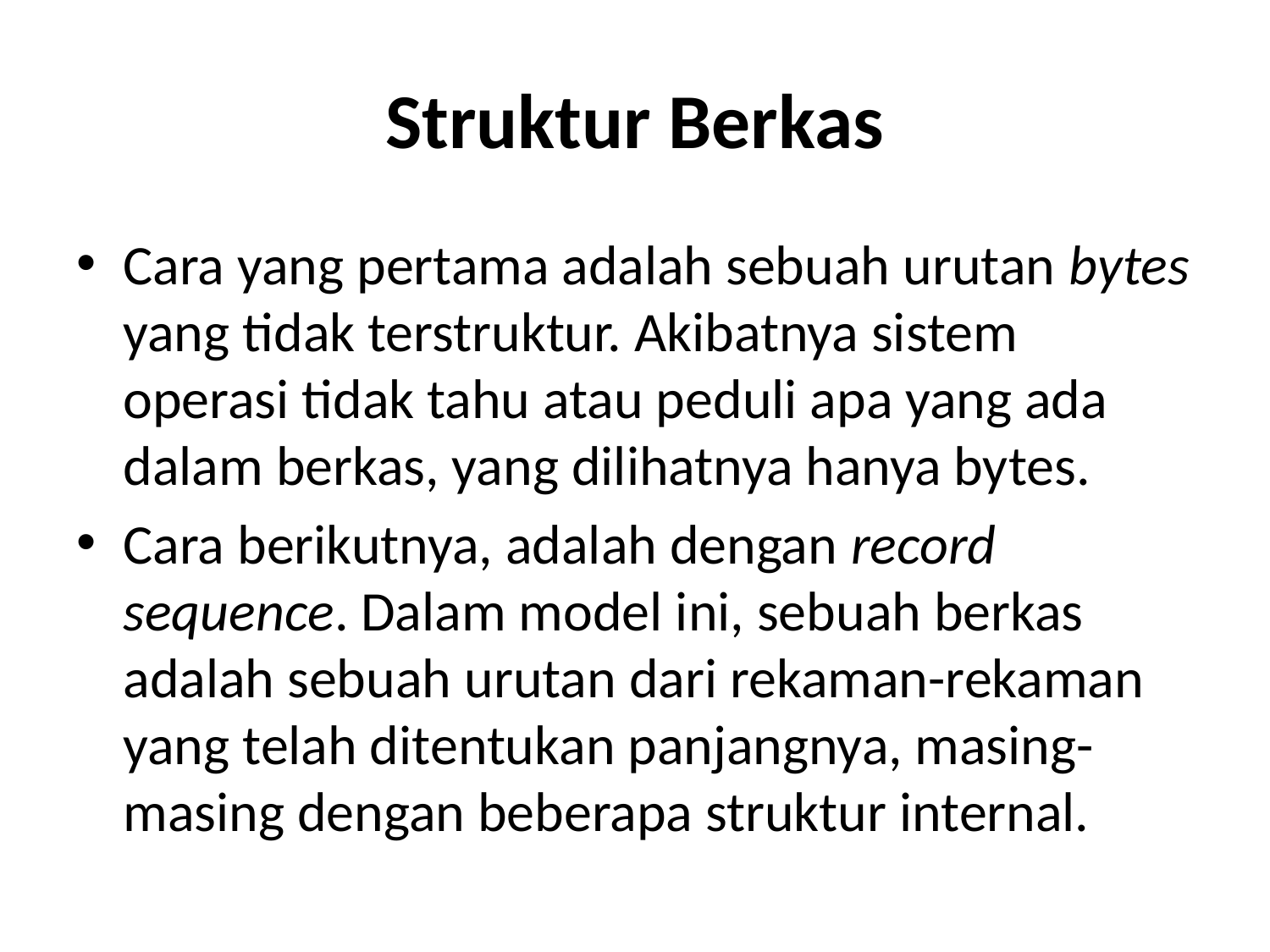

# Struktur Berkas
Cara yang pertama adalah sebuah urutan bytes yang tidak terstruktur. Akibatnya sistem operasi tidak tahu atau peduli apa yang ada dalam berkas, yang dilihatnya hanya bytes.
Cara berikutnya, adalah dengan record sequence. Dalam model ini, sebuah berkas adalah sebuah urutan dari rekaman-rekaman yang telah ditentukan panjangnya, masing-masing dengan beberapa struktur internal.